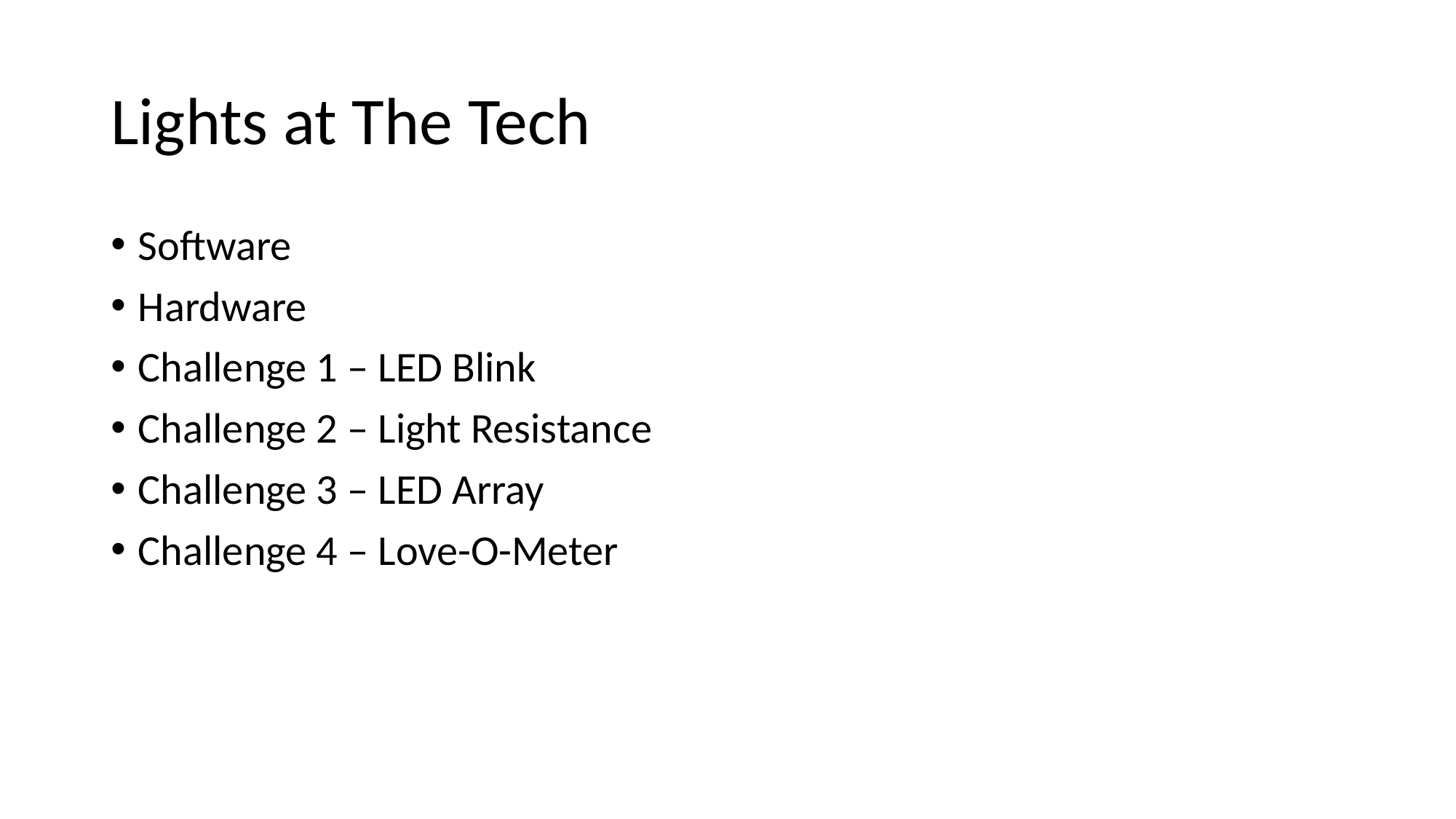

# Lights at The Tech
Software
Hardware
Challenge 1 – LED Blink
Challenge 2 – Light Resistance
Challenge 3 – LED Array
Challenge 4 – Love-O-Meter